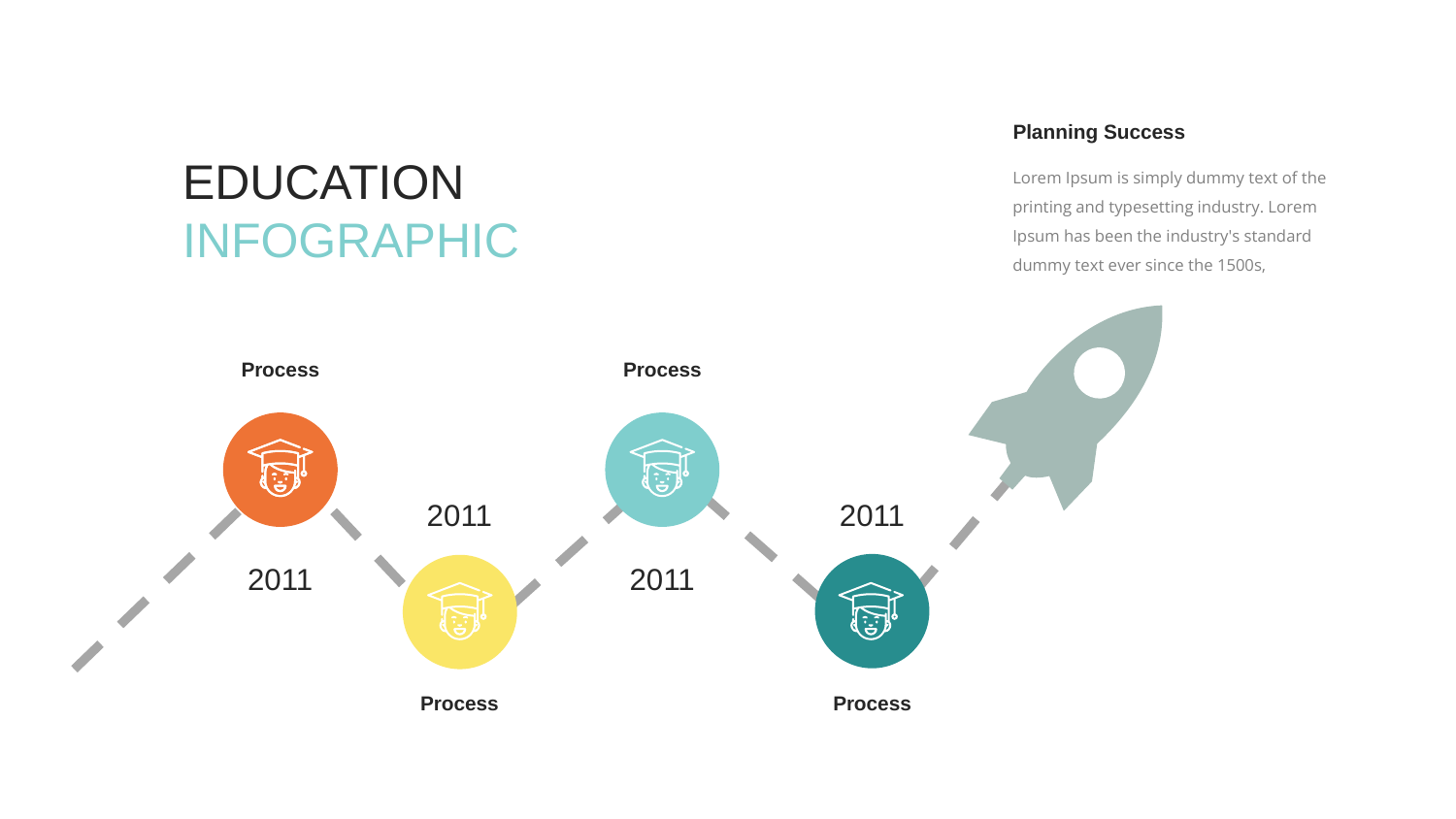

Planning Success
EDUCATION
INFOGRAPHIC
Lorem Ipsum is simply dummy text of the printing and typesetting industry. Lorem Ipsum has been the industry's standard dummy text ever since the 1500s,

Process
Process
2011
2011
2011
2011
Process
Process